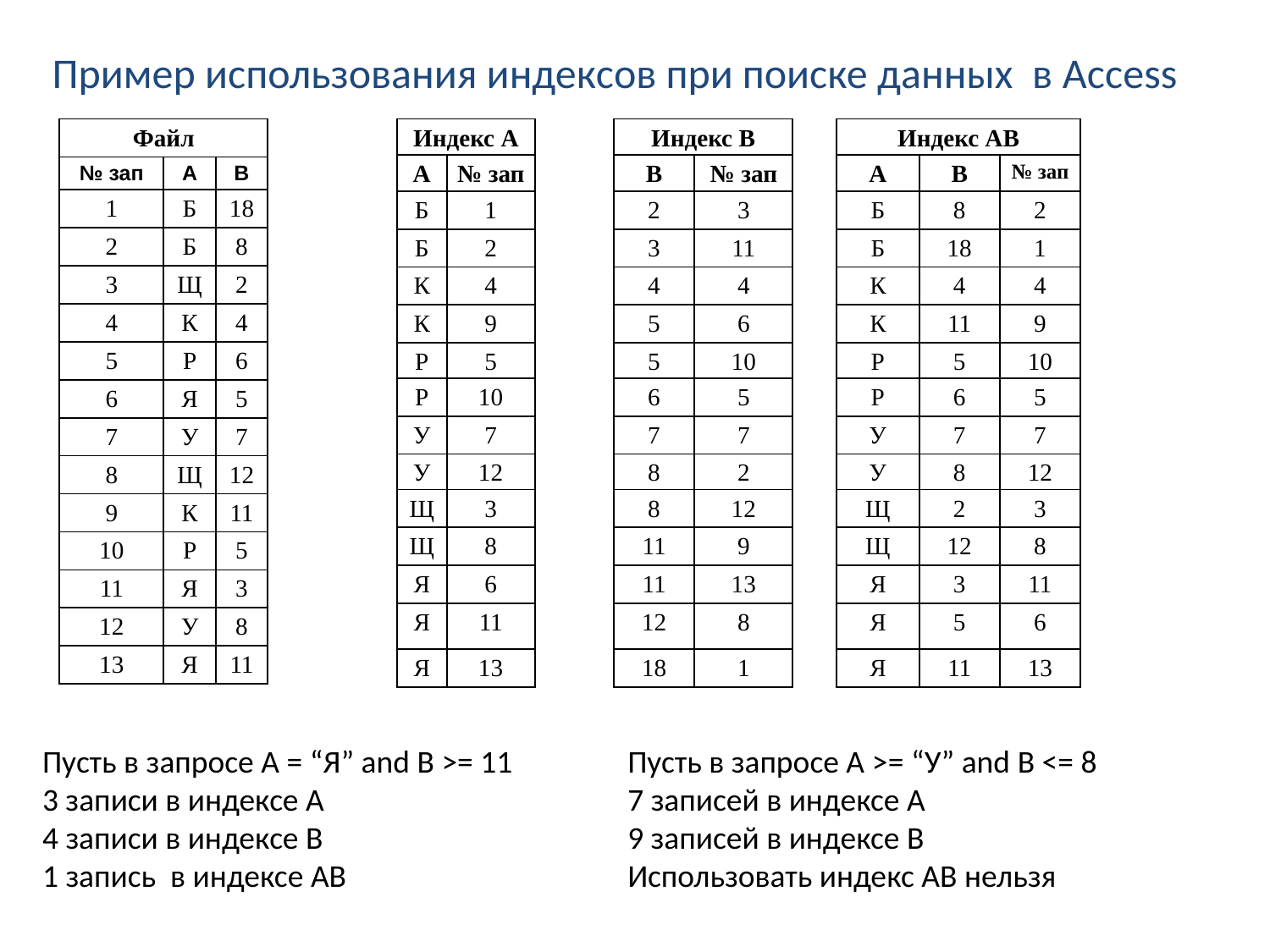

Пример использования индексов при поиске данных  в Access
| Файл |  |  |
| --- | --- | --- |
| № зап | А | В |
| 1 | Б | 18 |
| 2 | Б | 8 |
| 3 | Щ | 2 |
| 4 | К | 4 |
| 5 | Р | 6 |
| 6 | Я | 5 |
| 7 | У | 7 |
| 8 | Щ | 12 |
| 9 | К | 11 |
| 10 | Р | 5 |
| 11 | Я | 3 |
| 12 | У | 8 |
| 13 | Я | 11 |
| Индекс А |  |  | Индекс В |  |  | Индекс АВ |  |  |
| --- | --- | --- | --- | --- | --- | --- | --- | --- |
| A | № зап |  | В | № зап |  | А | В | № зап |
| Б | 1 |  | 2 | 3 |  | Б | 8 | 2 |
| Б | 2 |  | 3 | 11 |  | Б | 18 | 1 |
| К | 4 |  | 4 | 4 |  | К | 4 | 4 |
| К | 9 |  | 5 | 6 |  | К | 11 | 9 |
| Р | 5 |  | 5 | 10 |  | Р | 5 | 10 |
| Р | 10 |  | 6 | 5 |  | Р | 6 | 5 |
| У | 7 |  | 7 | 7 |  | У | 7 | 7 |
| У | 12 |  | 8 | 2 |  | У | 8 | 12 |
| Щ | 3 |  | 8 | 12 |  | Щ | 2 | 3 |
| Щ | 8 |  | 11 | 9 |  | Щ | 12 | 8 |
| Я | 6 |  | 11 | 13 |  | Я | 3 | 11 |
| Я | 11 |  | 12 | 8 |  | Я | 5 | 6 |
| Я | 13 |  | 18 | 1 |  | Я | 11 | 13 |
Пусть в запросе А = “Я” and B >= 11
3 записи в индексе А
4 записи в индексе В
1 запись  в индексе АВ
Пусть в запросе А >= “У” and B <= 8
7 записей в индексе А
9 записей в индексе В
Использовать индекс АВ нельзя